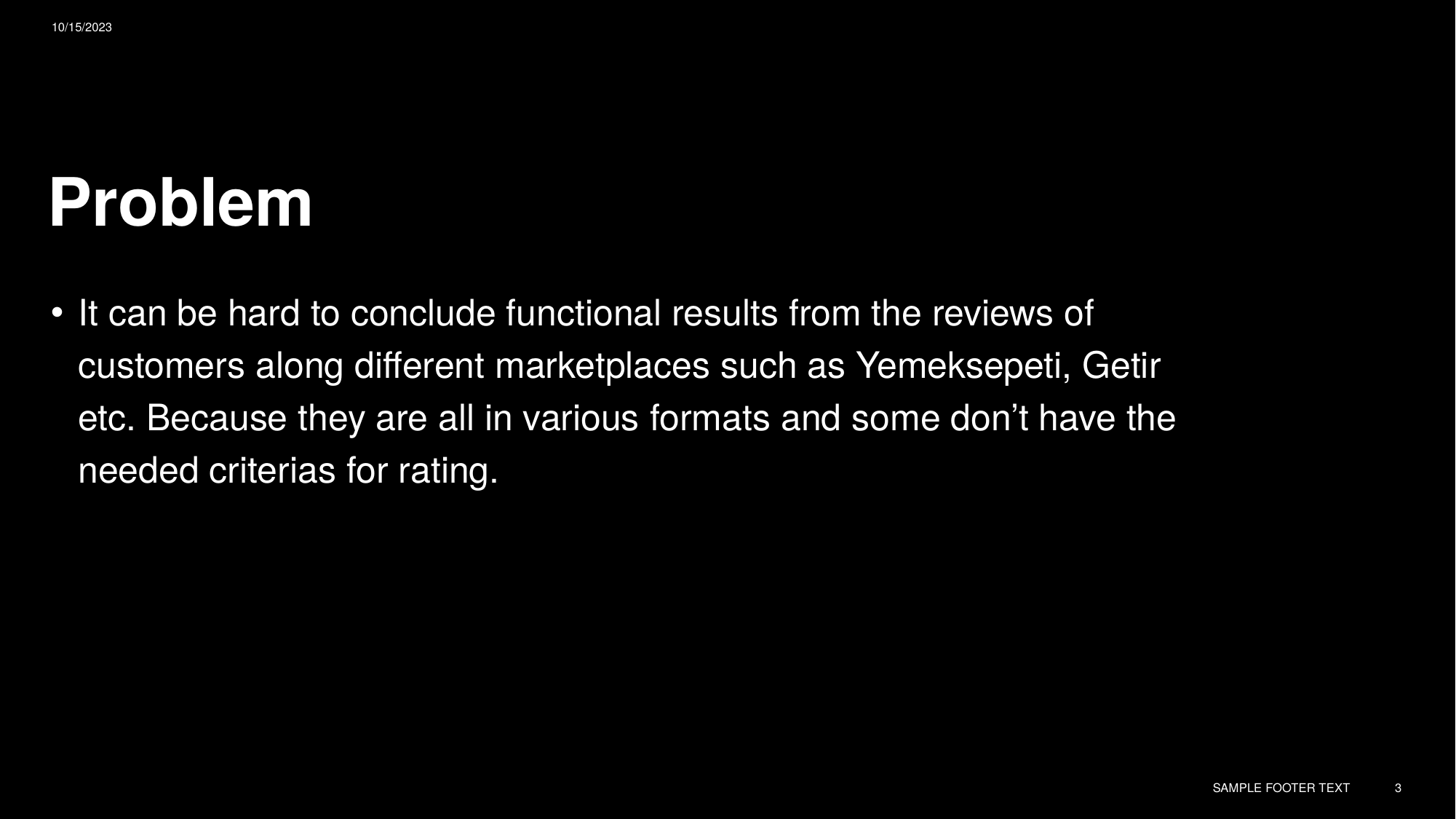

10/15/2023
# Problem
It can be hard to conclude functional results from the reviews of customers along different marketplaces such as Yemeksepeti, Getir etc. Because they are all in various formats and some don’t have the needed criterias for rating.

Sample Footer Text
3